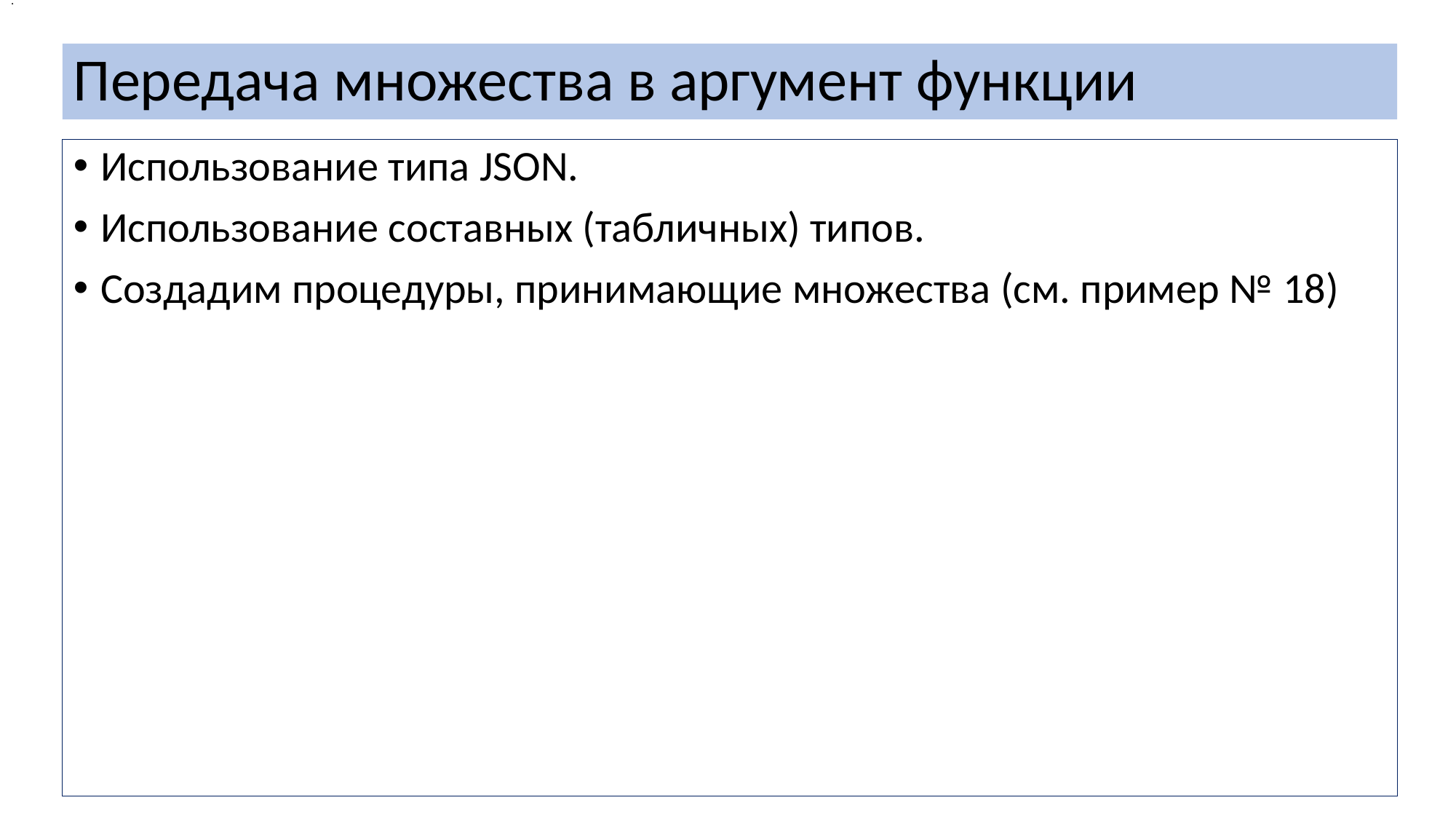

.
# Передача множества в аргумент функции
Использование типа JSON.
Использование составных (табличных) типов.
Создадим процедуры, принимающие множества (см. пример № 18)